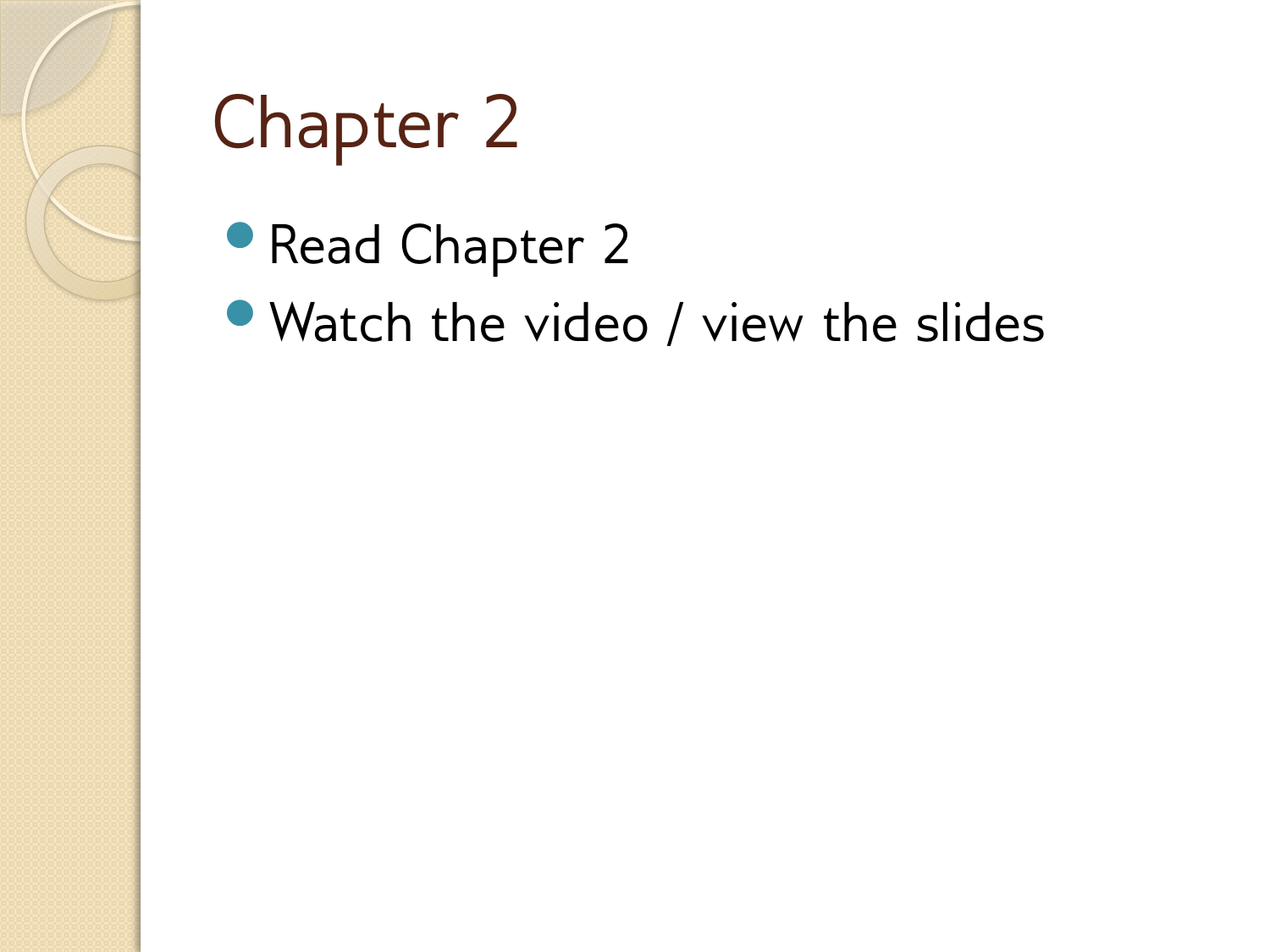

# Chapter 2
Read Chapter 2
Watch the video / view the slides